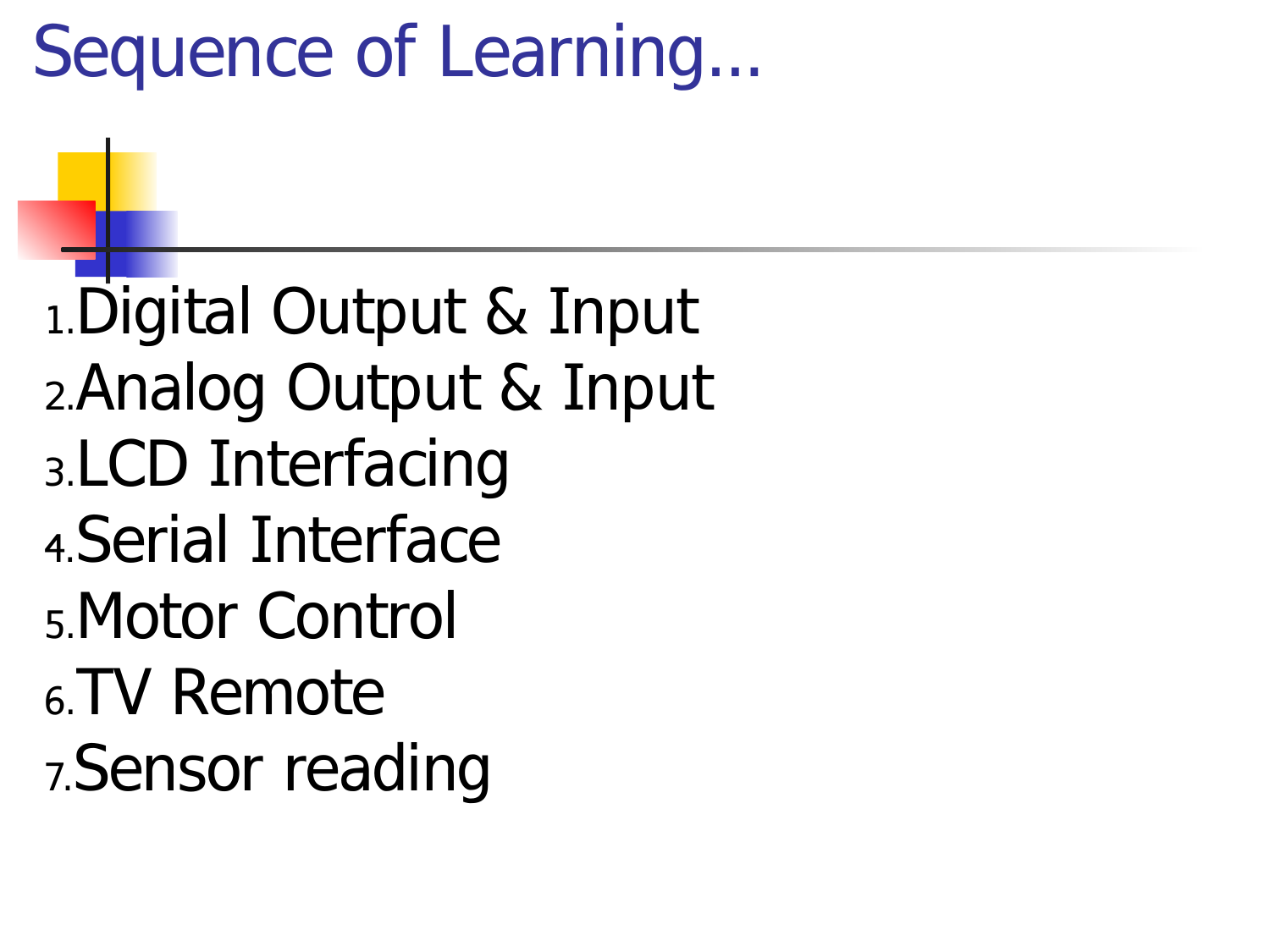

Sequence of Learning…
Digital Output & Input
Analog Output & Input
LCD Interfacing
Serial Interface
Motor Control
TV Remote
Sensor reading